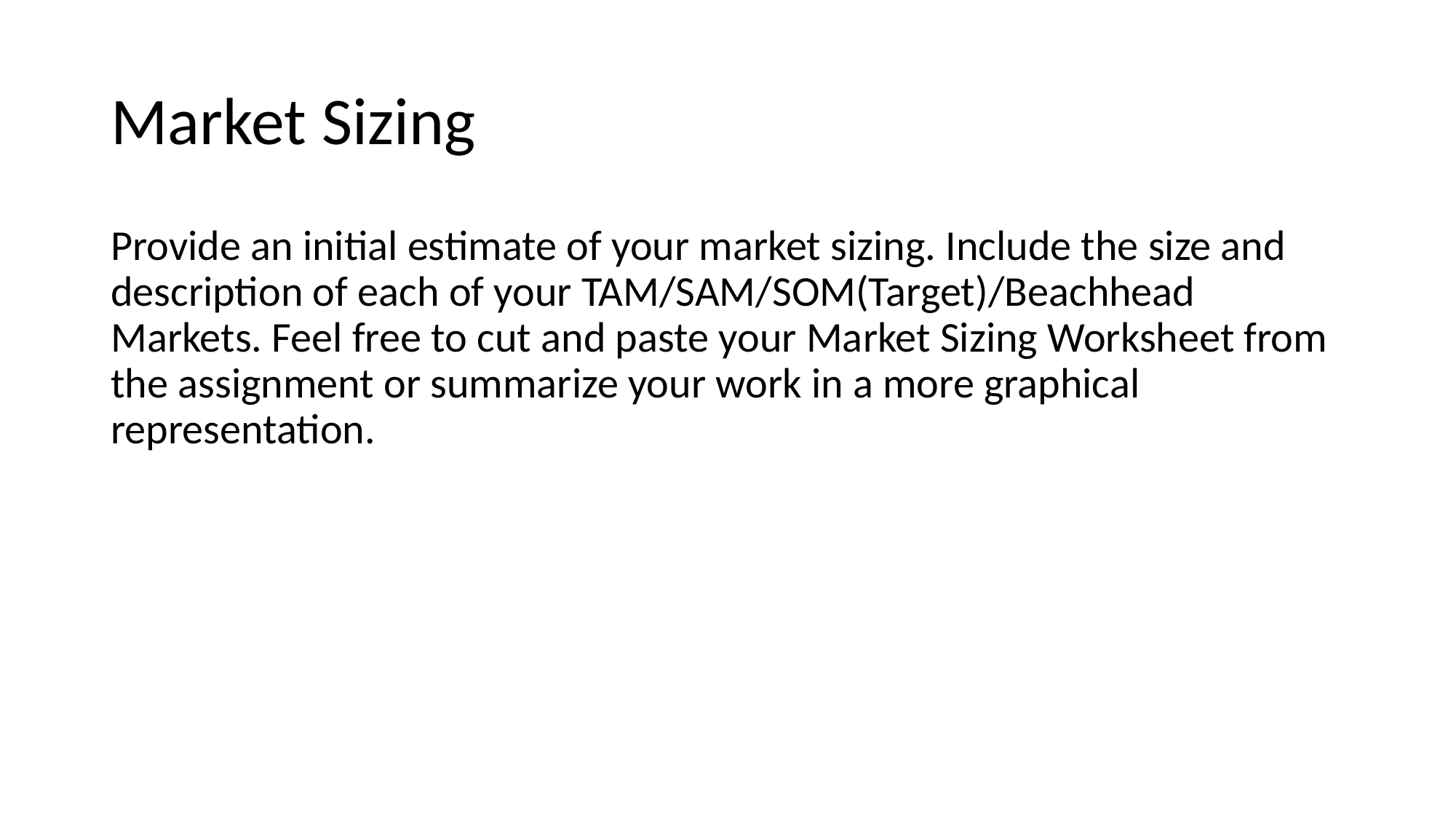

# Market Sizing
Provide an initial estimate of your market sizing. Include the size and description of each of your TAM/SAM/SOM(Target)/Beachhead Markets. Feel free to cut and paste your Market Sizing Worksheet from the assignment or summarize your work in a more graphical representation.